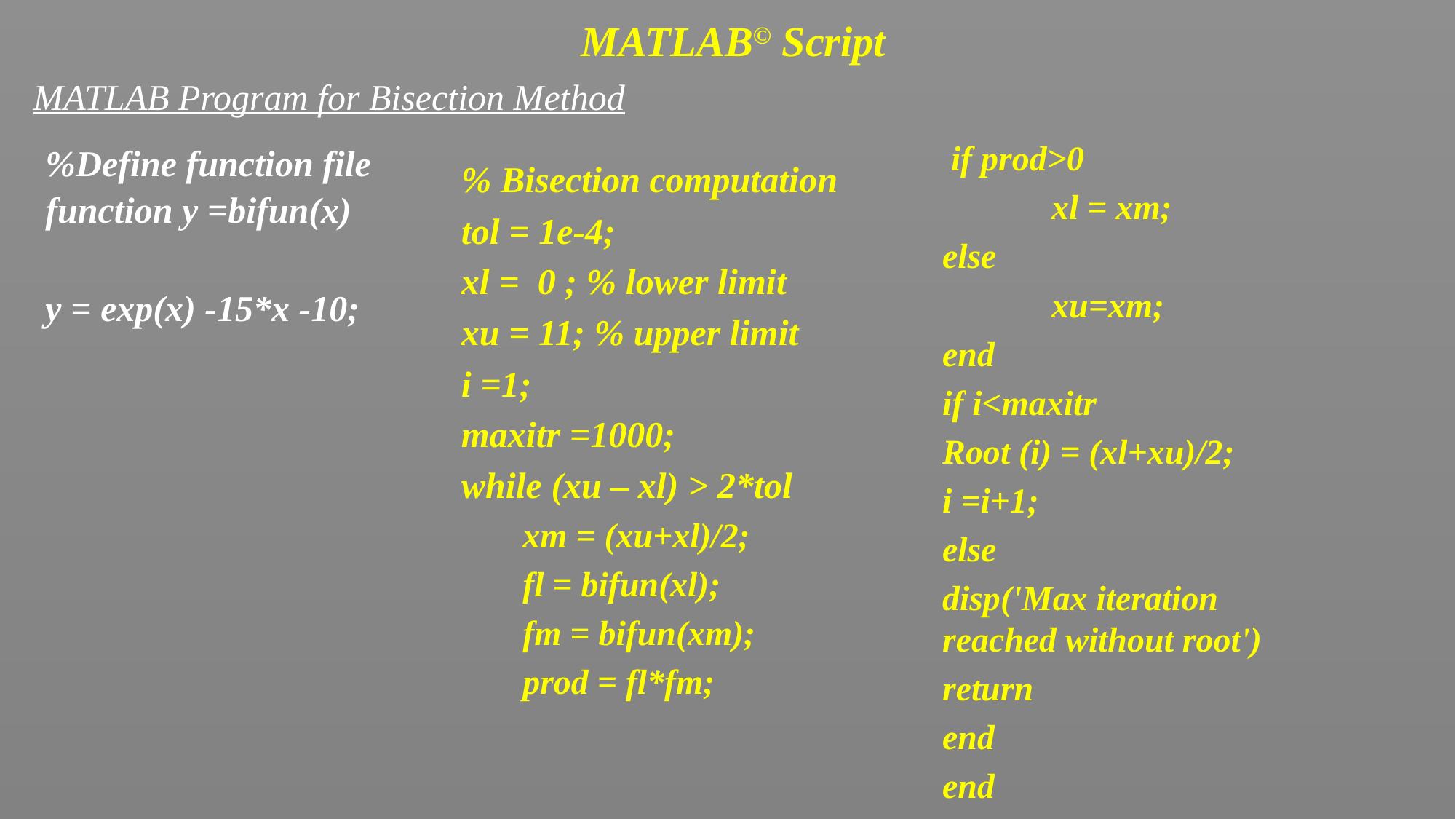

MATLAB© Script
MATLAB Program for Bisection Method

 if prod>0
	xl = xm;
else
	xu=xm;
end
if i<maxitr
Root (i) = (xl+xu)/2;
i =i+1;
else
disp('Max iteration reached without root')
return
end
end

%Define function file
function y =bifun(x)

y = exp(x) -15*x -10;
% Bisection computation
tol = 1e-4;
xl =  0 ; % lower limit
xu = 11; % upper limit
i =1;
maxitr =1000;
while (xu – xl) > 2*tol
xm = (xu+xl)/2;
fl = bifun(xl);
fm = bifun(xm);
prod = fl*fm;